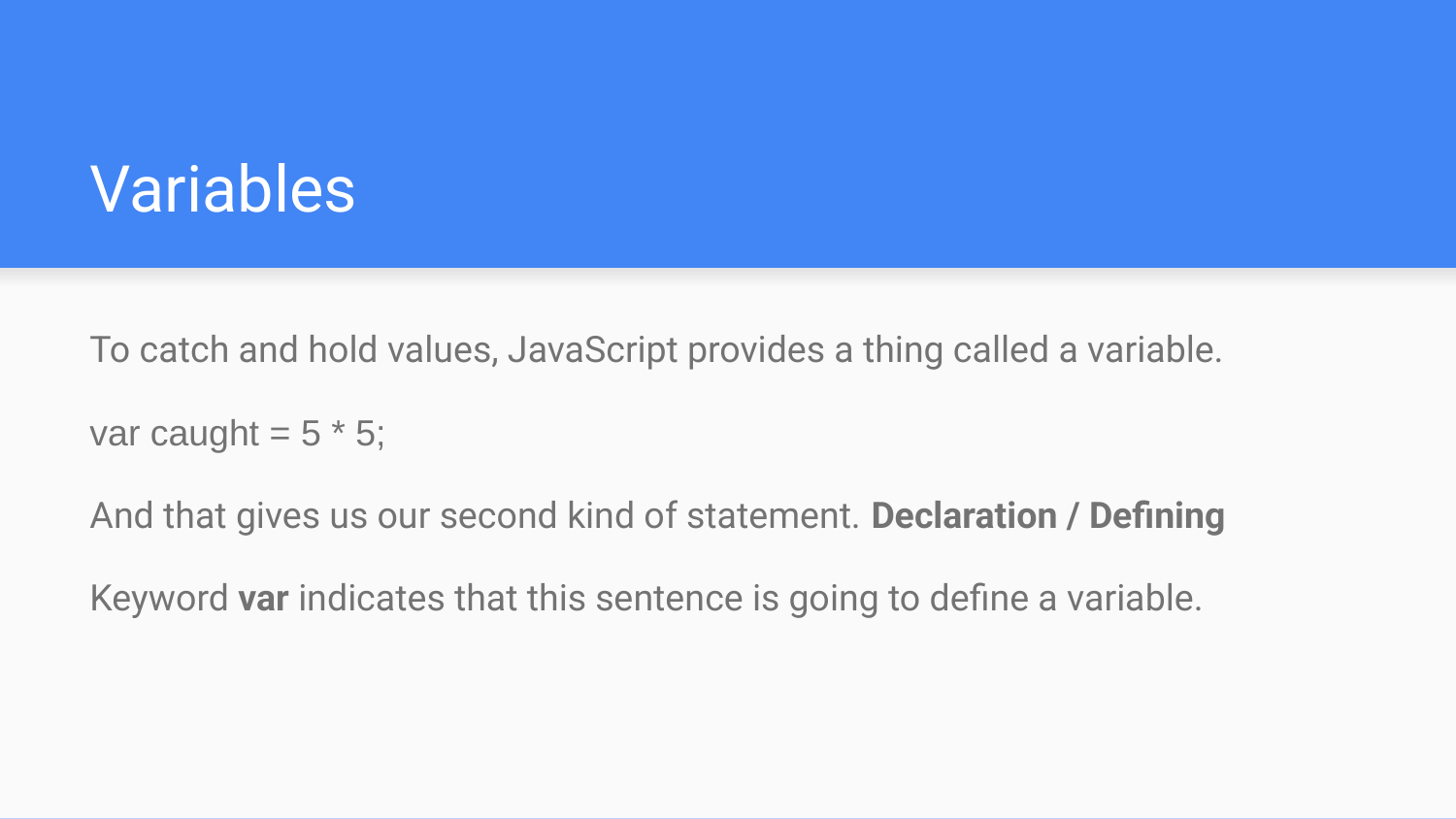

# Variables
To catch and hold values, JavaScript provides a thing called a variable.
var caught = 5 * 5;
And that gives us our second kind of statement. Declaration / Defining
Keyword var indicates that this sentence is going to define a variable.